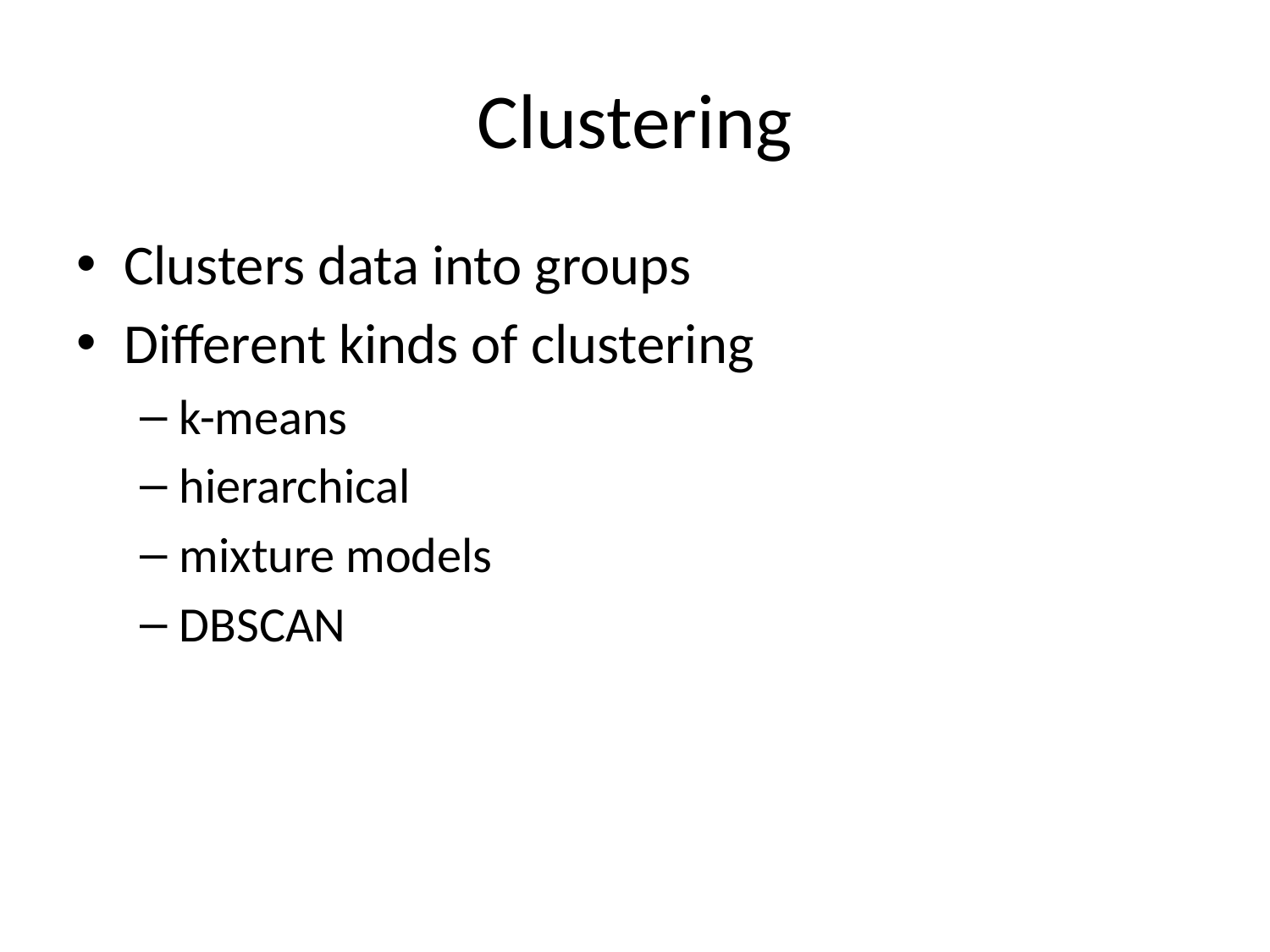

# Clustering
Clusters data into groups
Different kinds of clustering
k-means
hierarchical
mixture models
DBSCAN